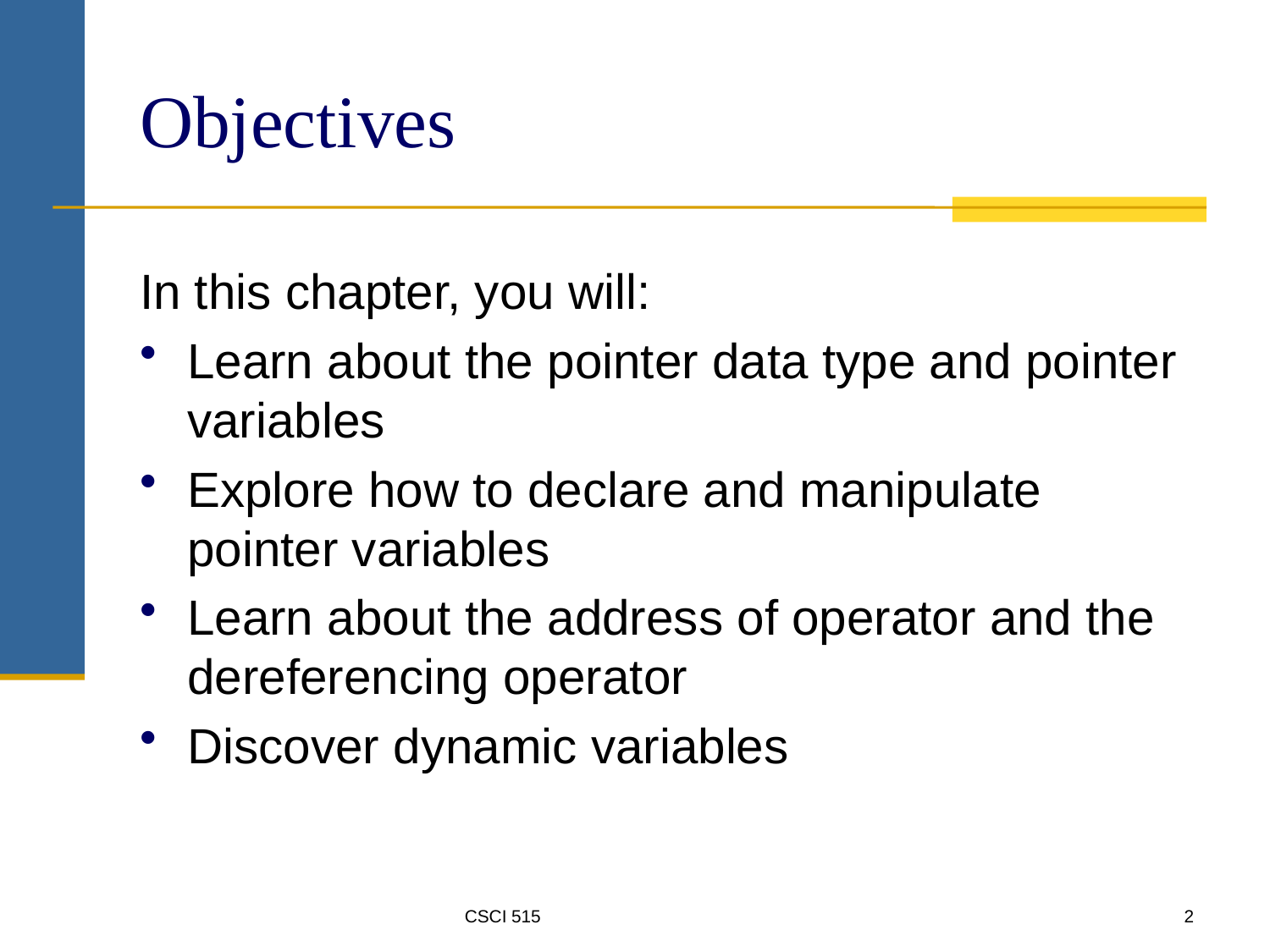

# Objectives
In this chapter, you will:
Learn about the pointer data type and pointer variables
Explore how to declare and manipulate pointer variables
Learn about the address of operator and the dereferencing operator
Discover dynamic variables
CSCI 515
2